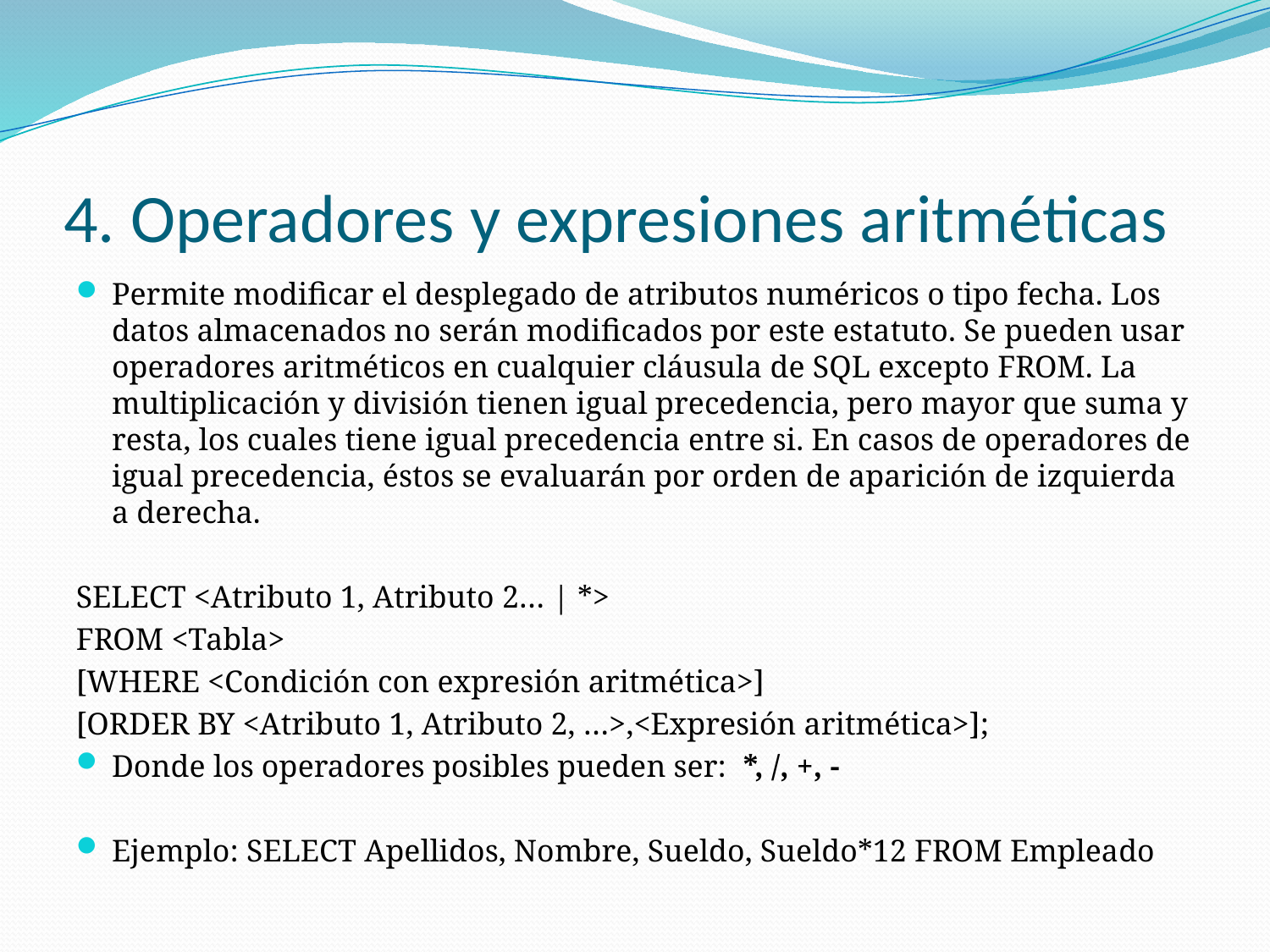

# 4. Operadores y expresiones aritméticas
Permite modificar el desplegado de atributos numéricos o tipo fecha. Los datos almacenados no serán modificados por este estatuto. Se pueden usar operadores aritméticos en cualquier cláusula de SQL excepto FROM. La multiplicación y división tienen igual precedencia, pero mayor que suma y resta, los cuales tiene igual precedencia entre si. En casos de operadores de igual precedencia, éstos se evaluarán por orden de aparición de izquierda a derecha.

SELECT <Atributo 1, Atributo 2… | *>
FROM <Tabla>
[WHERE <Condición con expresión aritmética>]
[ORDER BY <Atributo 1, Atributo 2, …>,<Expresión aritmética>];
Donde los operadores posibles pueden ser:  *, /, +, -

Ejemplo: SELECT Apellidos, Nombre, Sueldo, Sueldo*12 FROM Empleado